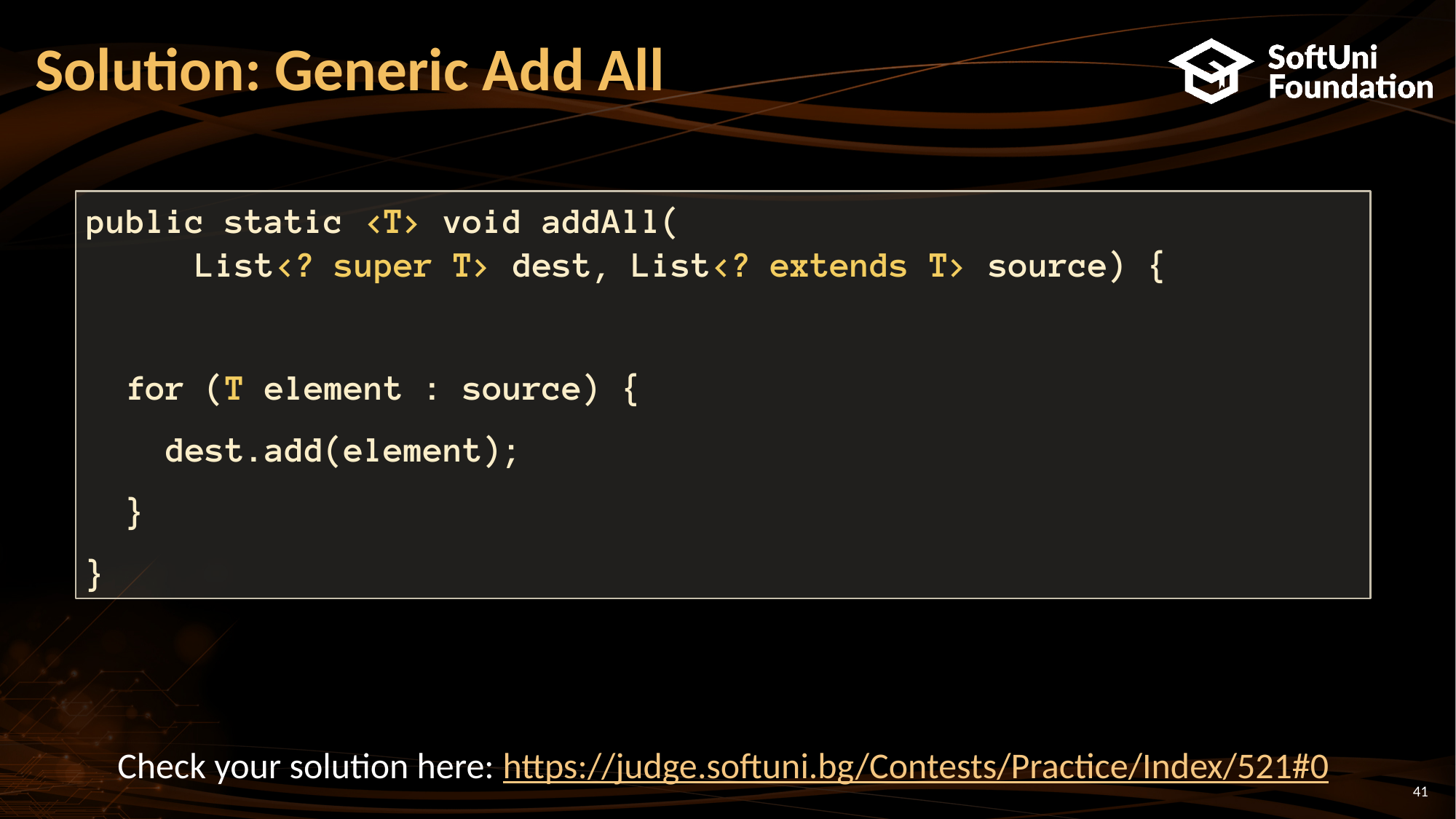

# Solution: Generic Add All
public static <T> void addAll(
	List<? super T> dest, List<? extends T> source) {

  for (T element : source) {
    dest.add(element);
  }
}
Check your solution here: https://judge.softuni.bg/Contests/Practice/Index/521#0
41